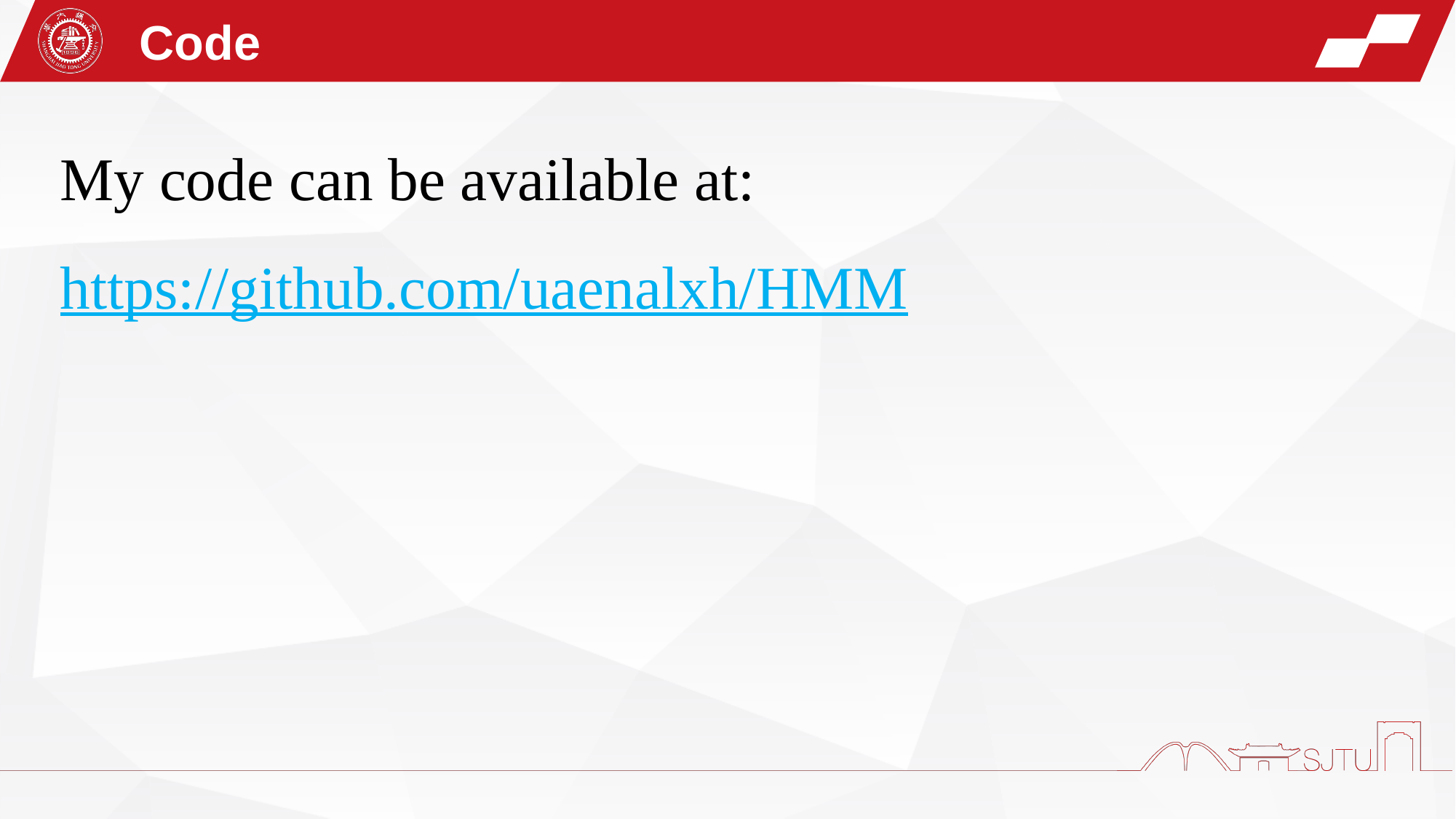

Code
My code can be available at:
https://github.com/uaenalxh/HMM